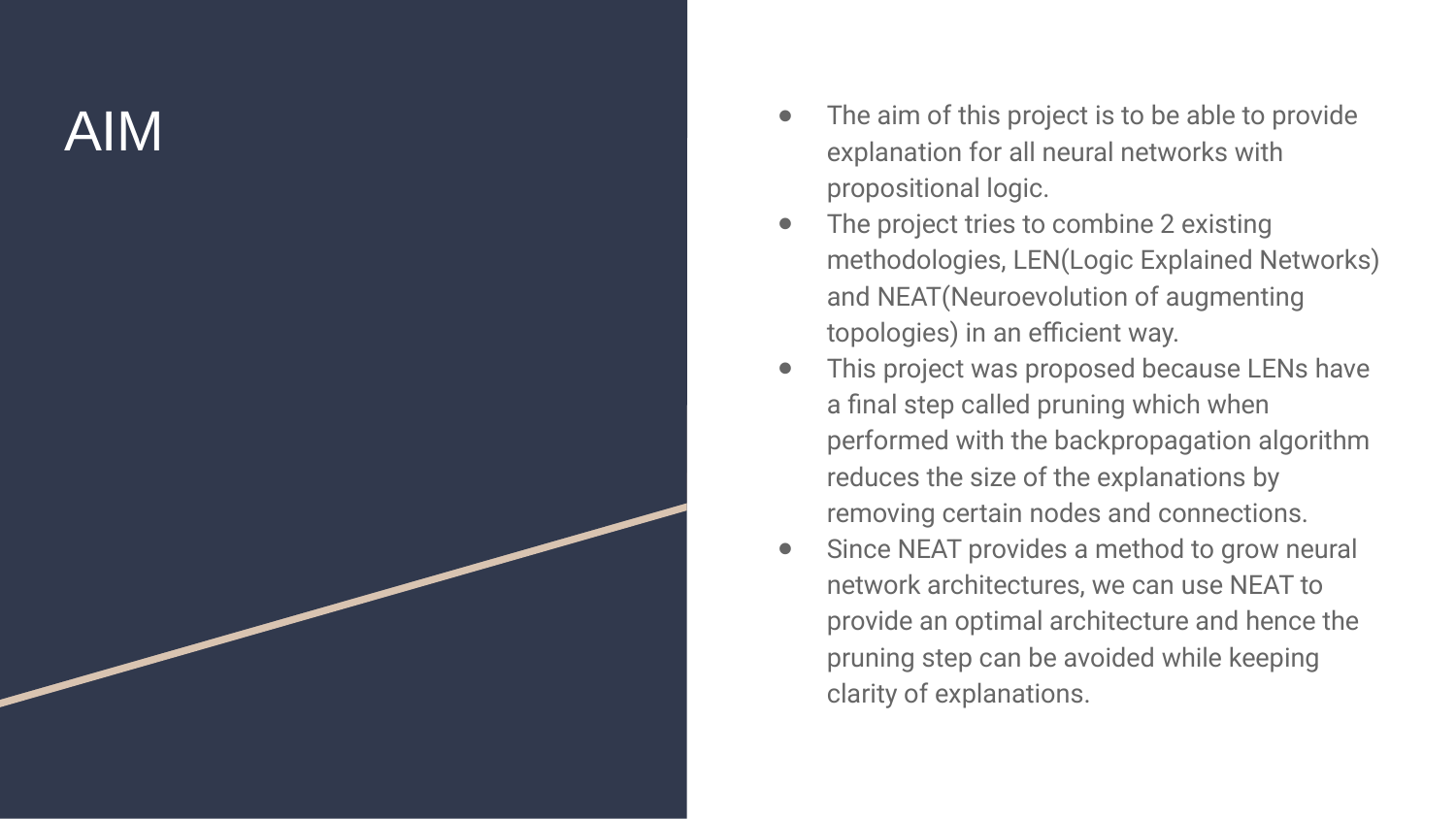

# AIM
The aim of this project is to be able to provide explanation for all neural networks with propositional logic.
The project tries to combine 2 existing methodologies, LEN(Logic Explained Networks) and NEAT(Neuroevolution of augmenting topologies) in an efficient way.
This project was proposed because LENs have a final step called pruning which when performed with the backpropagation algorithm reduces the size of the explanations by removing certain nodes and connections.
Since NEAT provides a method to grow neural network architectures, we can use NEAT to provide an optimal architecture and hence the pruning step can be avoided while keeping clarity of explanations.